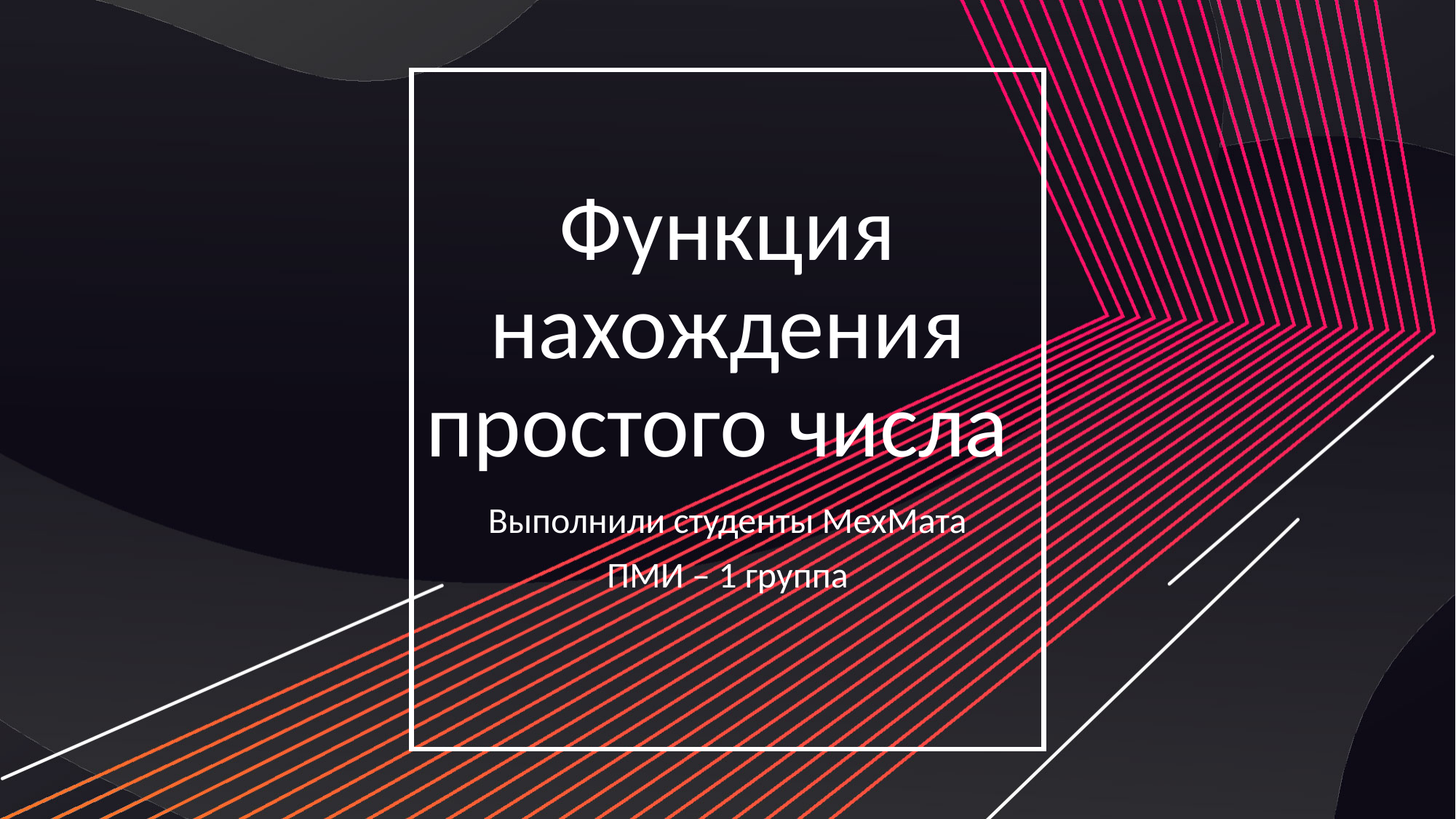

# Функция нахождения простого числа
Выполнили студенты МехМата
ПМИ – 1 группа